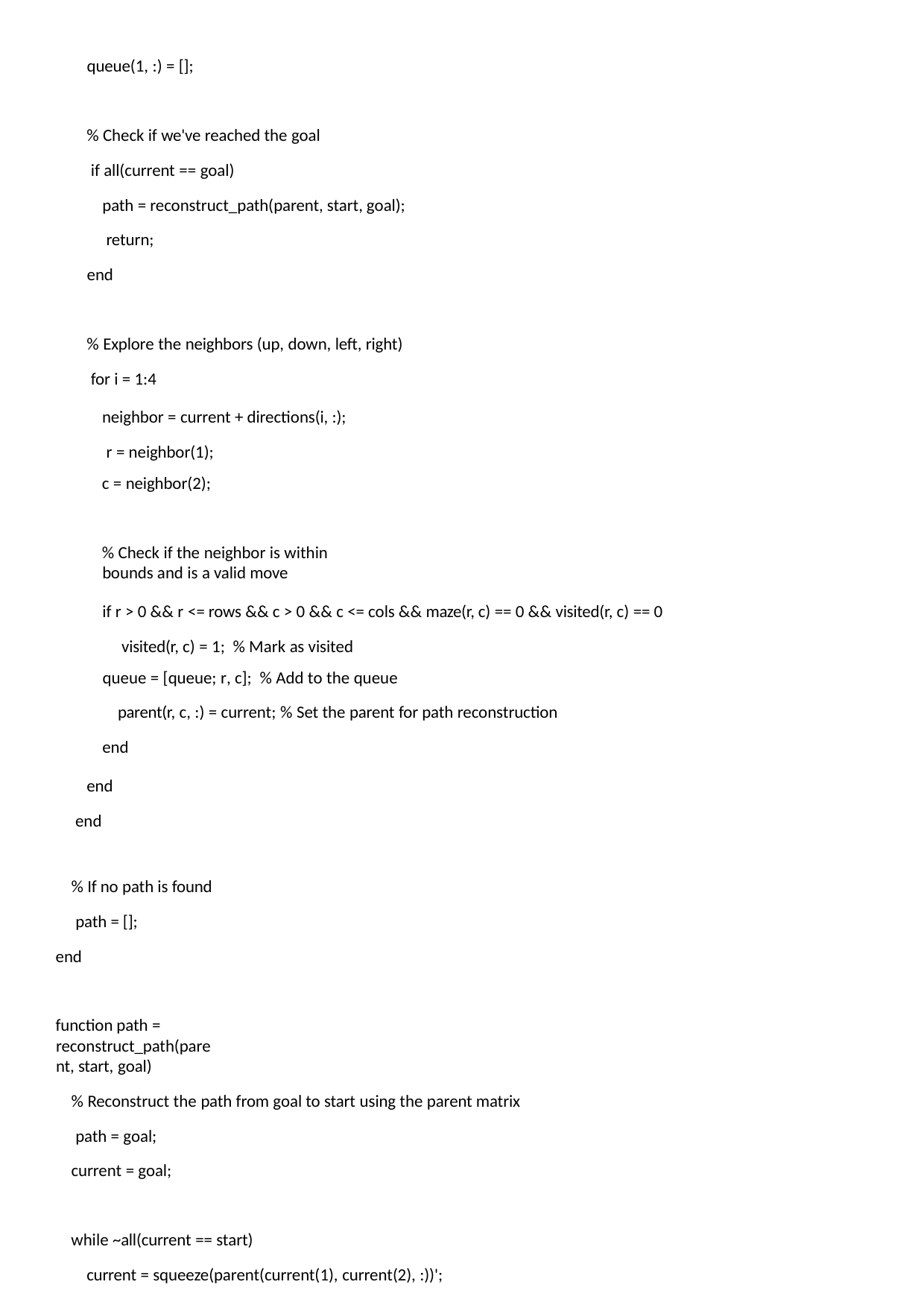

queue(1, :) = [];

% Check if we've reached the goal  if all(current == goal)
path = reconstruct_path(parent, start, goal);  return;
end

% Explore the neighbors (up, down, left, right)  for i = 1:4
neighbor = current + directions(i, :);  r = neighbor(1);
c = neighbor(2);

% Check if the neighbor is within bounds and is a valid move
if r > 0 && r <= rows && c > 0 && c <= cols && maze(r, c) == 0 && visited(r, c) == 0  visited(r, c) = 1; % Mark as visited
queue = [queue; r, c];  % Add to the queue
parent(r, c, :) = current; % Set the parent for path reconstruction  end
end  end

% If no path is found  path = [];
end

function path = reconstruct_path(parent, start, goal)
% Reconstruct the path from goal to start using the parent matrix  path = goal;
current = goal;

while ~all(current == start)
current = squeeze(parent(current(1), current(2), :))';